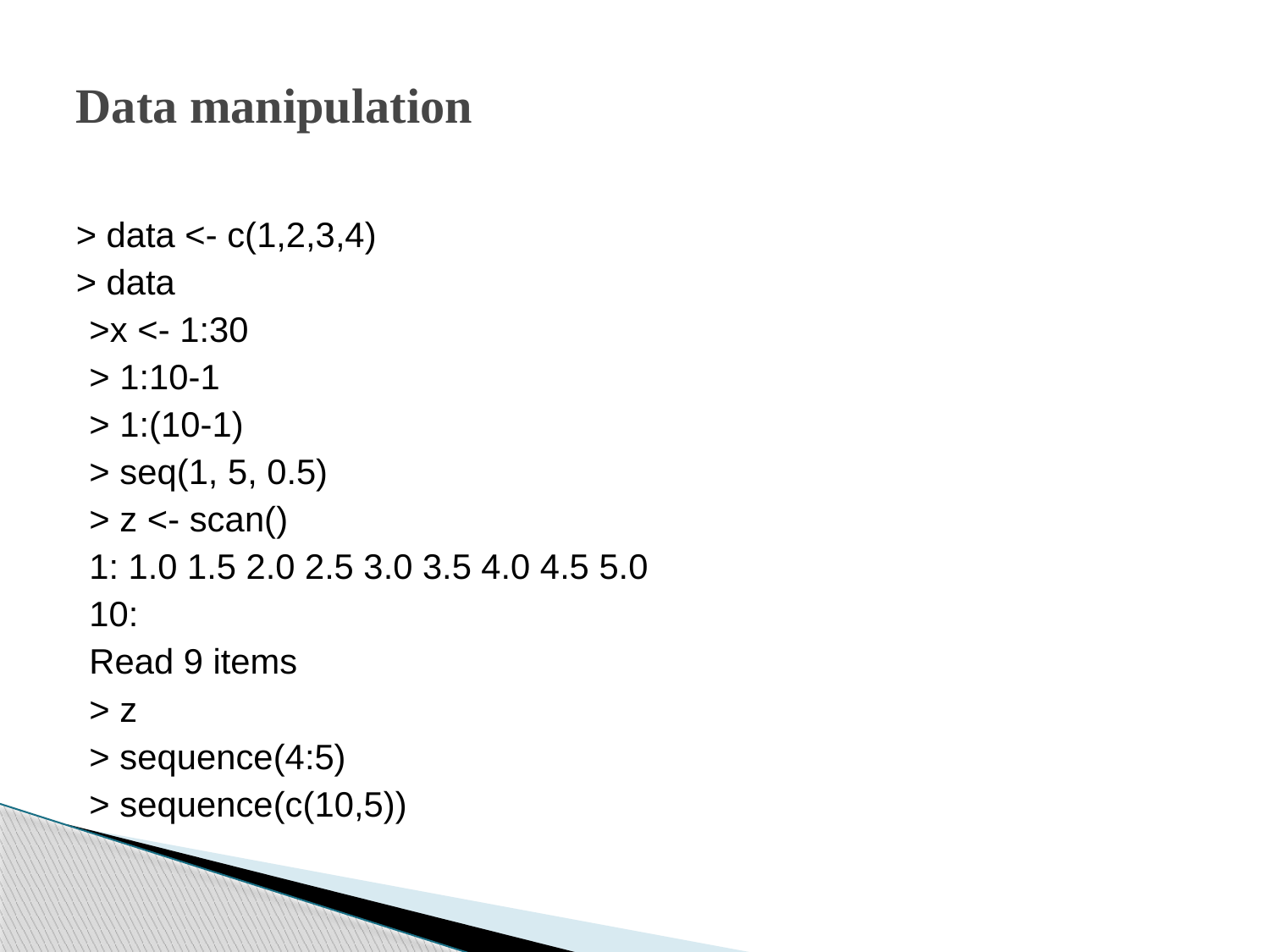

# Data manipulation
> data <- c(1,2,3,4)
> data
>x <- 1:30
> 1:10-1
> 1:(10-1)
> seq(1, 5, 0.5)
> z <- scan()
1: 1.0 1.5 2.0 2.5 3.0 3.5 4.0 4.5 5.0
10:
Read 9 items
> z
> sequence(4:5)
> sequence(c(10,5))